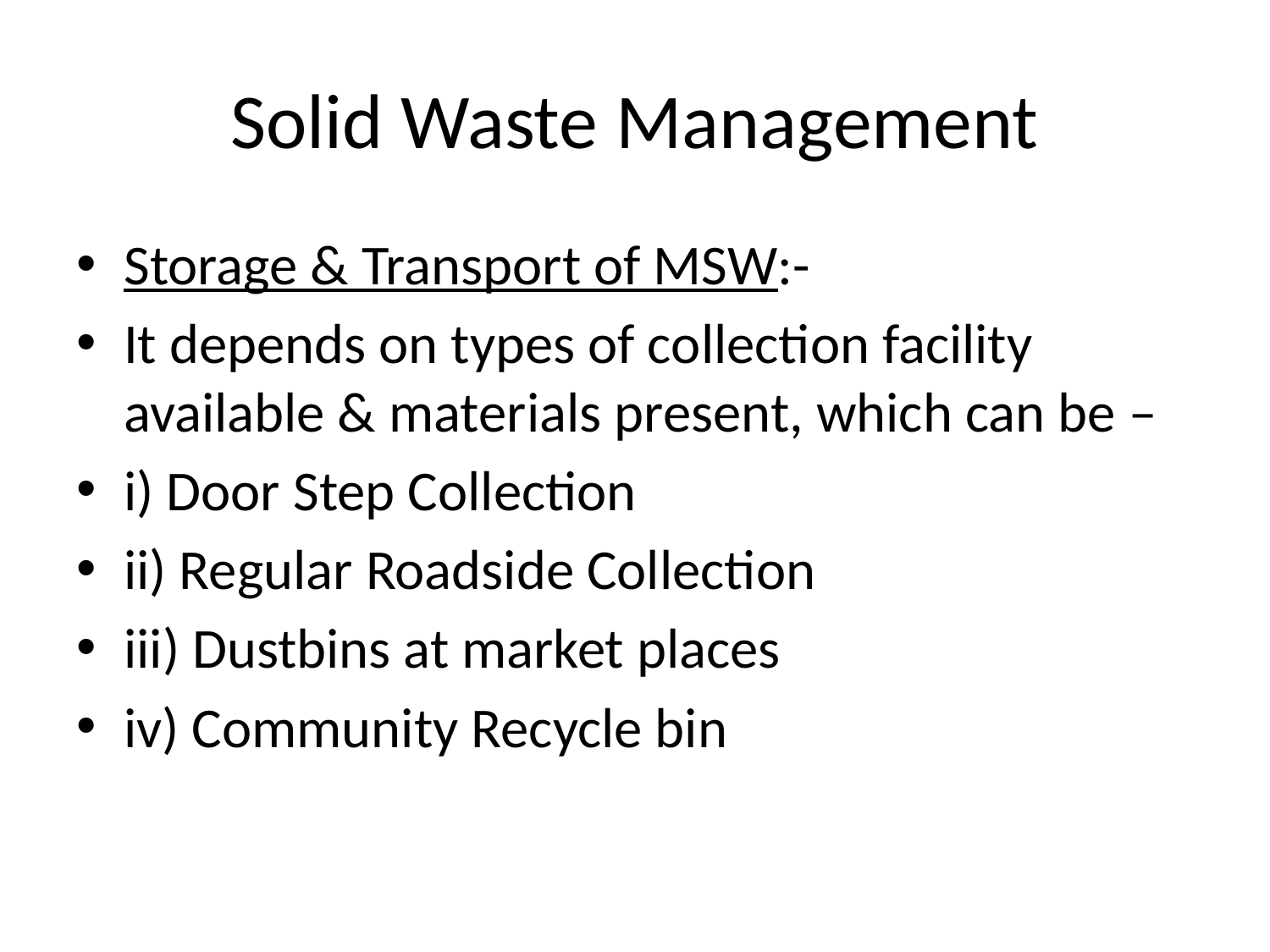

# Solid Waste Management
Storage & Transport of MSW:-
It depends on types of collection facility available & materials present, which can be –
i) Door Step Collection
ii) Regular Roadside Collection
iii) Dustbins at market places
iv) Community Recycle bin